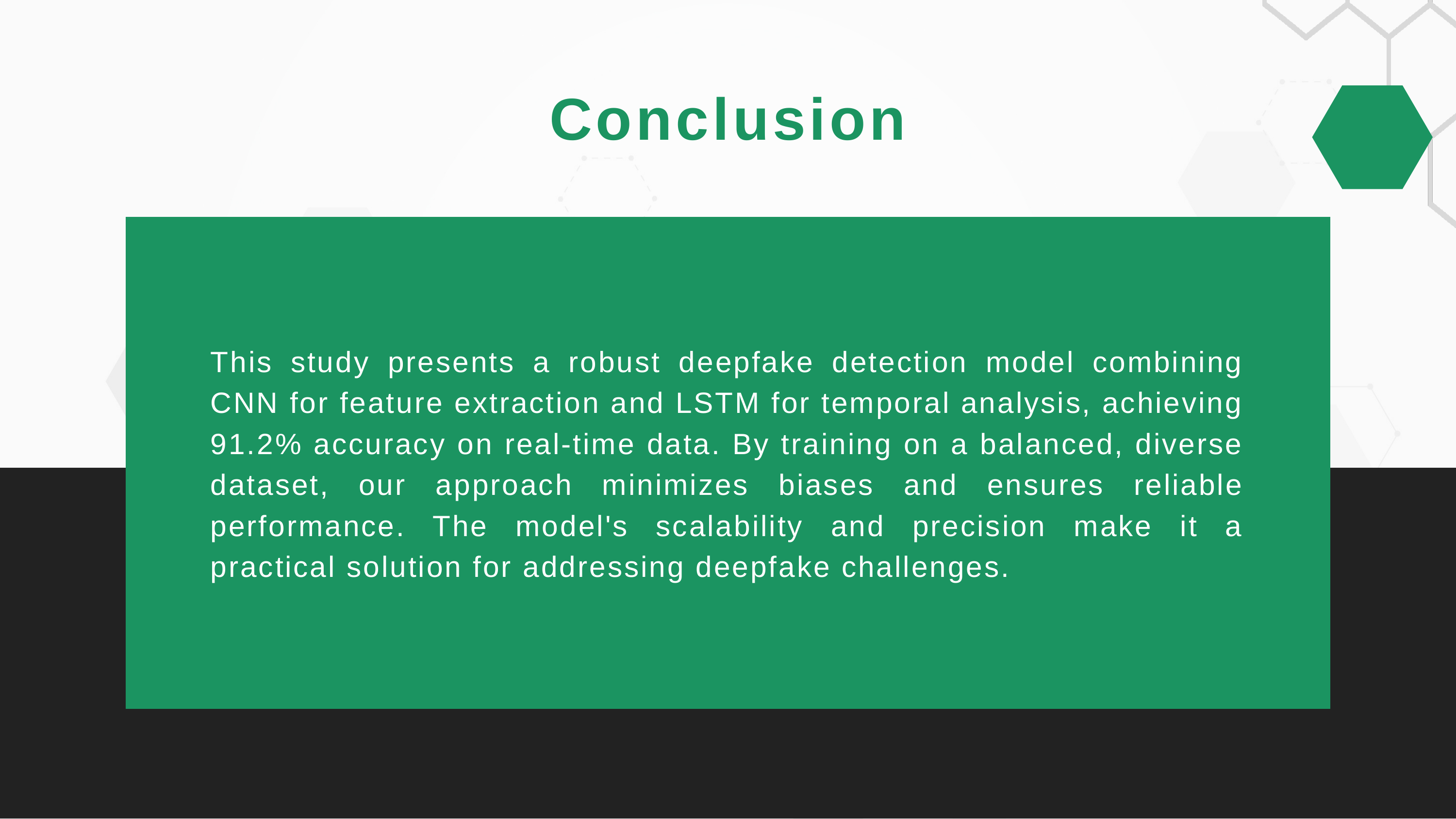

Conclusion

This study presents a robust deepfake detection model combining CNN for feature extraction and LSTM for temporal analysis, achieving 91.2% accuracy on real-time data. By training on a balanced, diverse dataset, our approach minimizes biases and ensures reliable performance. The model's scalability and precision make it a practical solution for addressing deepfake challenges.